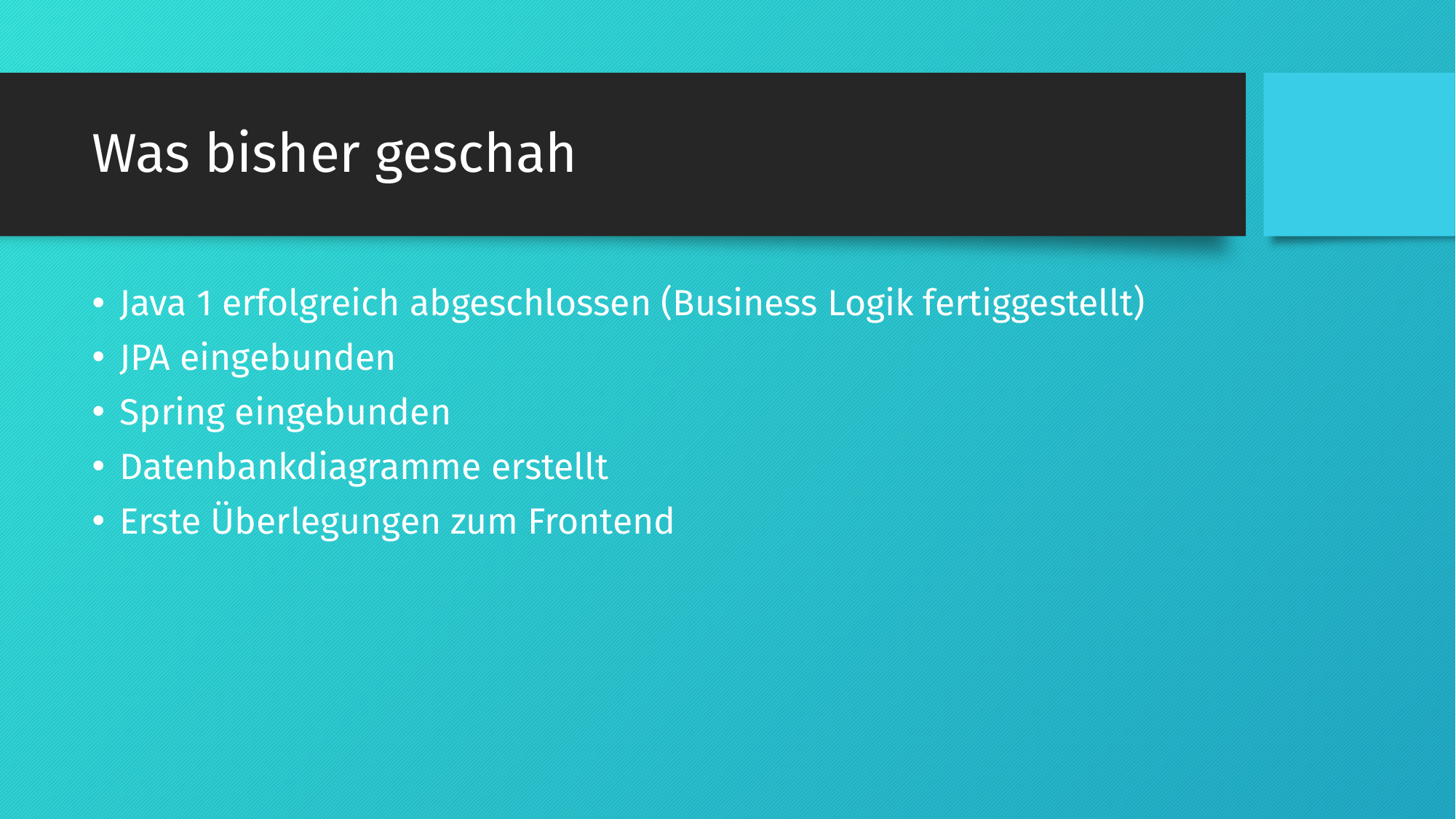

# Was bisher geschah
Java 1 erfolgreich abgeschlossen (Business Logik fertiggestellt)
JPA eingebunden
Spring eingebunden
Datenbankdiagramme erstellt
Erste Überlegungen zum Frontend